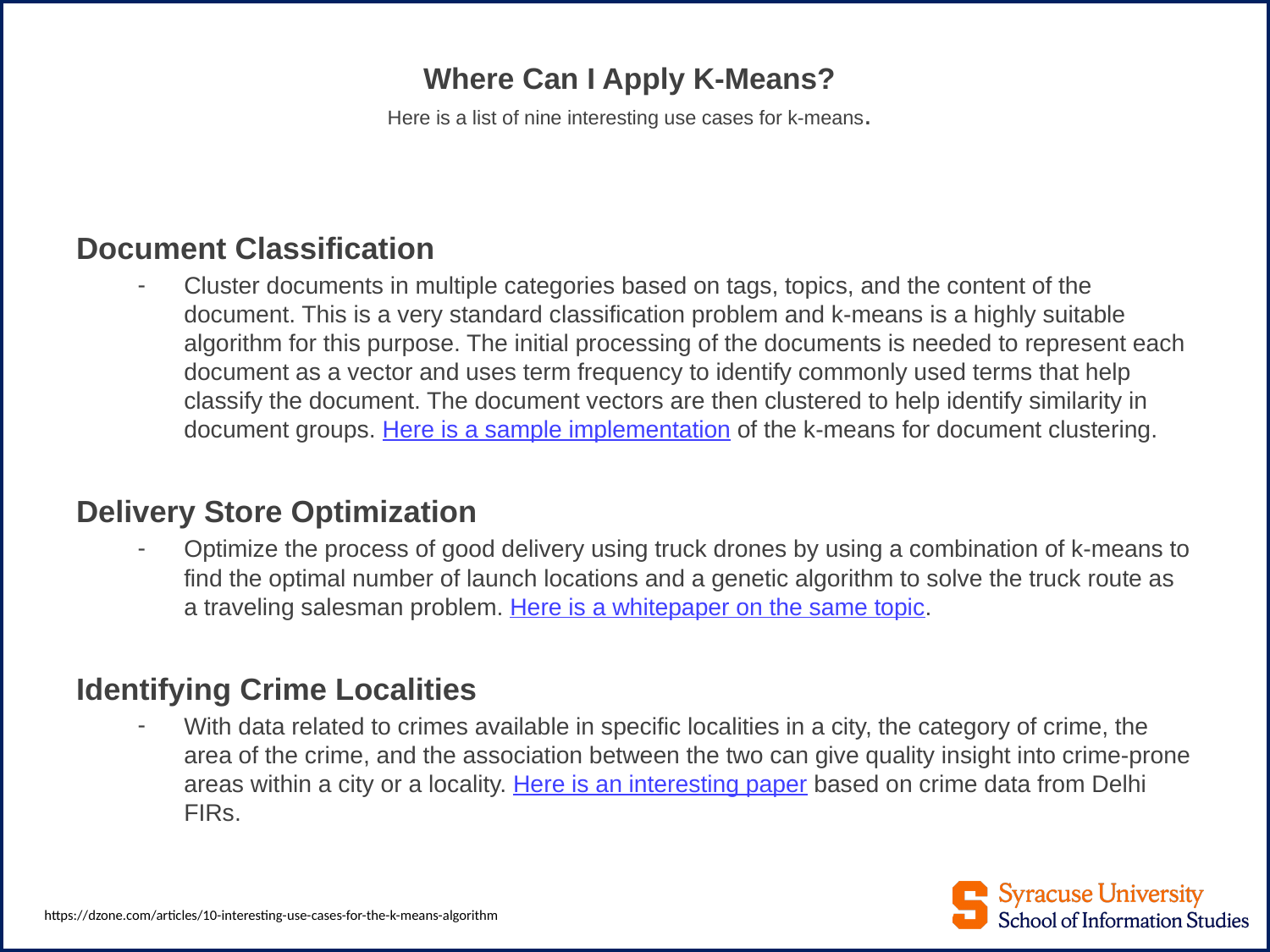

# Where Can I Apply K-Means? Here is a list of nine interesting use cases for k-means.
Document Classification
Cluster documents in multiple categories based on tags, topics, and the content of the document. This is a very standard classification problem and k-means is a highly suitable algorithm for this purpose. The initial processing of the documents is needed to represent each document as a vector and uses term frequency to identify commonly used terms that help classify the document. The document vectors are then clustered to help identify similarity in document groups. Here is a sample implementation of the k-means for document clustering.

Delivery Store Optimization
Optimize the process of good delivery using truck drones by using a combination of k-means to find the optimal number of launch locations and a genetic algorithm to solve the truck route as a traveling salesman problem. Here is a whitepaper on the same topic.

Identifying Crime Localities
With data related to crimes available in specific localities in a city, the category of crime, the area of the crime, and the association between the two can give quality insight into crime-prone areas within a city or a locality. Here is an interesting paper based on crime data from Delhi FIRs.
16
https://dzone.com/articles/10-interesting-use-cases-for-the-k-means-algorithm